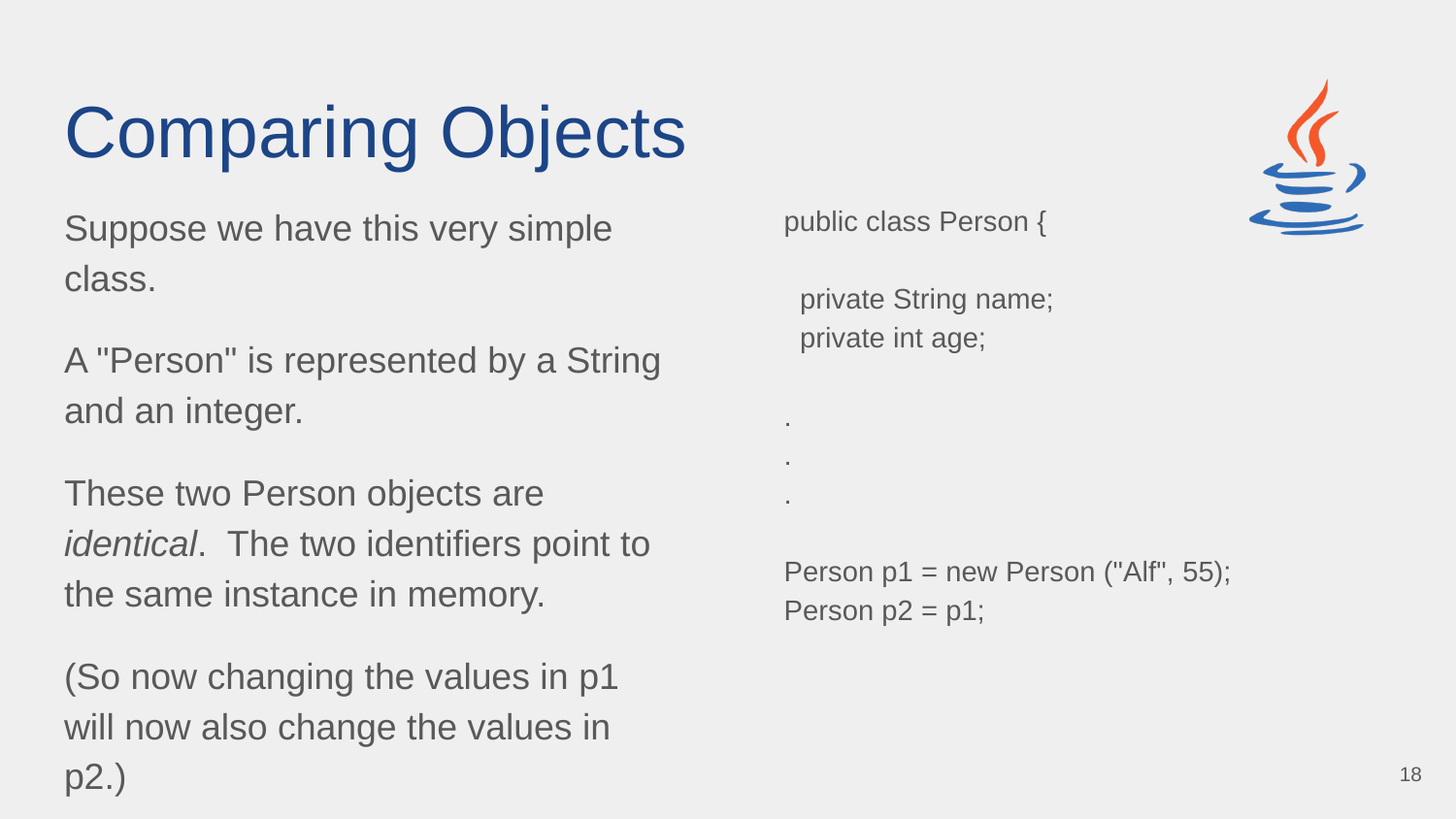

# Comparing Objects
Suppose we have this very simple class.
A "Person" is represented by a String and an integer.
These two Person objects are identical.  The two identifiers point to the same instance in memory.
(So now changing the values in p1 will now also change the values in p2.)
public class Person {

  private String name;
  private int age;

.
.
.

Person p1 = new Person ("Alf", 55);
Person p2 = p1;
18